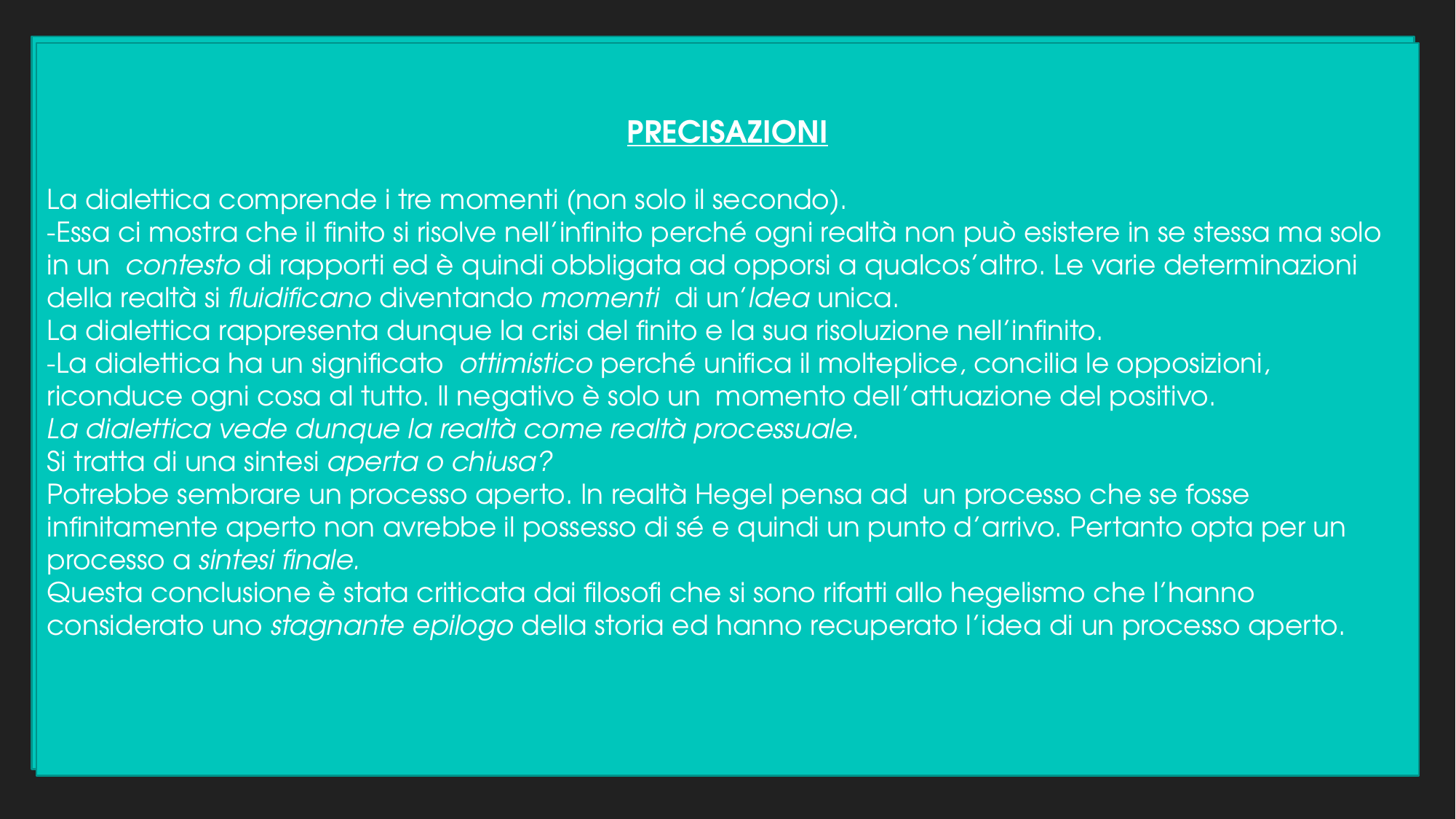

PRECISAZIONI

La dialettica comprende i tre momenti (non solo il secondo).
-Essa ci mostra che il finito si risolve nell’infinito perché ogni realtà non può esistere in se stessa ma solo in un  contesto di rapporti ed è quindi obbligata ad opporsi a qualcos’altro. Le varie determinazioni della realtà si fluidificano diventando momenti  di un’Idea unica.
La dialettica rappresenta dunque la crisi del finito e la sua risoluzione nell’infinito.
-La dialettica ha un significato  ottimistico perché unifica il molteplice, concilia le opposizioni, riconduce ogni cosa al tutto. Il negativo è solo un  momento dell’attuazione del positivo.
La dialettica vede dunque la realtà come realtà processuale.
Si tratta di una sintesi aperta o chiusa?
Potrebbe sembrare un processo aperto. In realtà Hegel pensa ad  un processo che se fosse infinitamente aperto non avrebbe il possesso di sé e quindi un punto d’arrivo. Pertanto opta per un processo a sintesi finale.
Questa conclusione è stata criticata dai filosofi che si sono rifatti allo hegelismo che l’hanno considerato uno stagnante epilogo della storia ed hanno recuperato l’idea di un processo aperto.